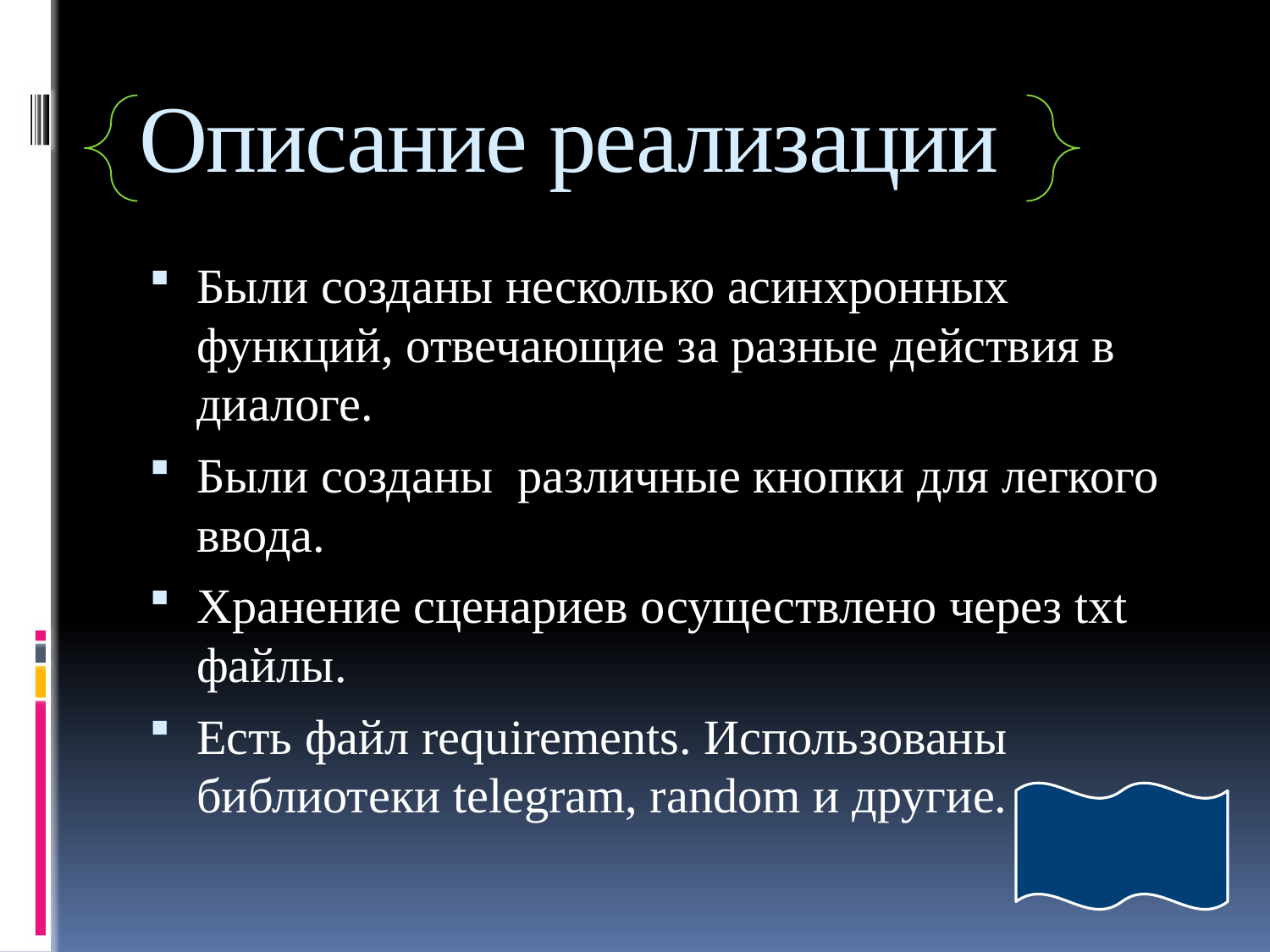

# Описание реализации

Были созданы несколько асинхронных функций, отвечающие за разные действия в диалоге.
Были созданы  различные кнопки для легкого ввода.
Хранение сценариев осуществлено через txt файлы.
Есть файл requirements. Использованы библиотеки telegram, random и другие.